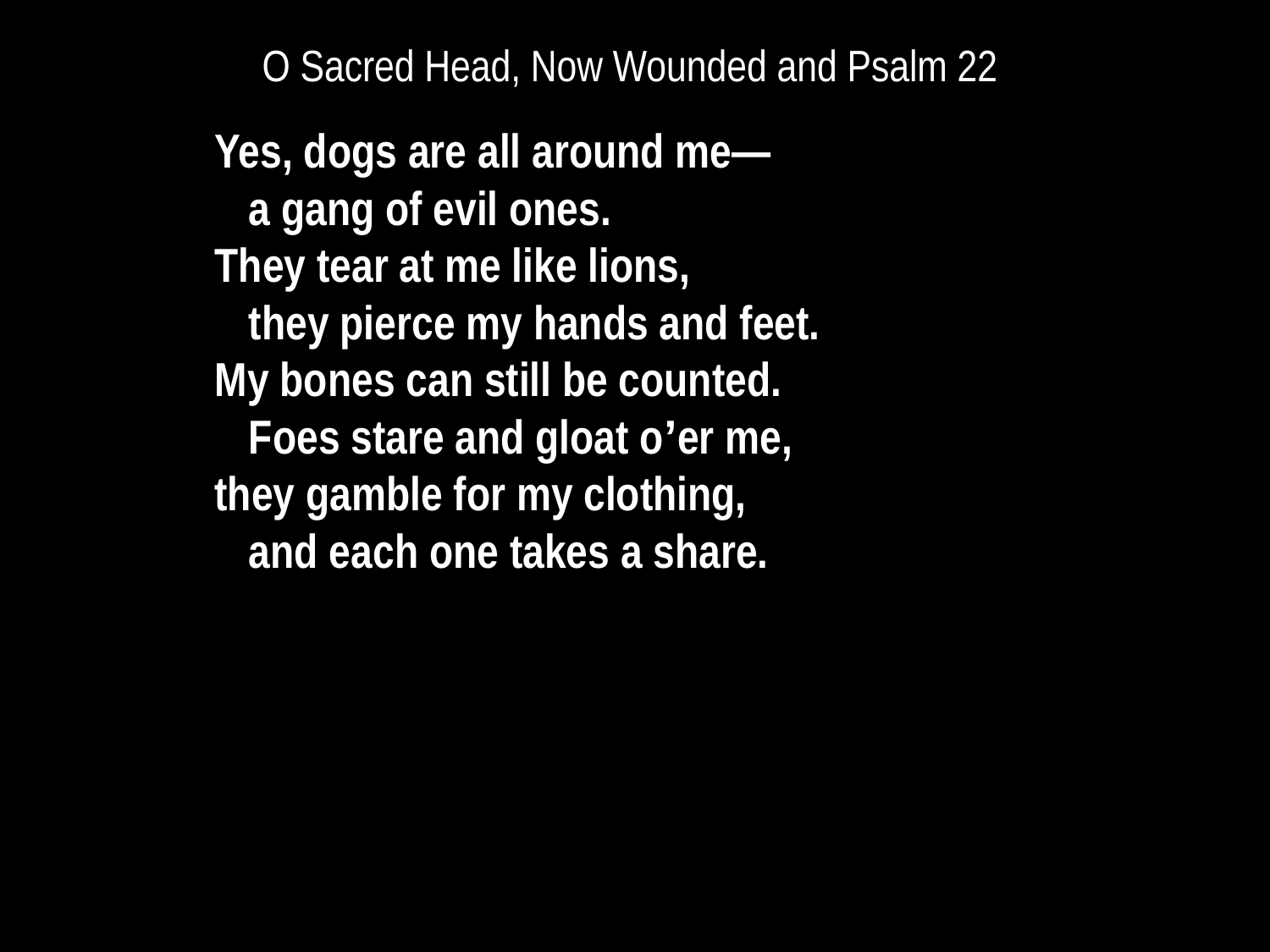

# O Sacred Head, Now Wounded and Psalm 22
Yes, dogs are all around me—
a gang of evil ones.
They tear at me like lions,
they pierce my hands and feet.
My bones can still be counted.
Foes stare and gloat o’er me,
they gamble for my clothing,
and each one takes a share.